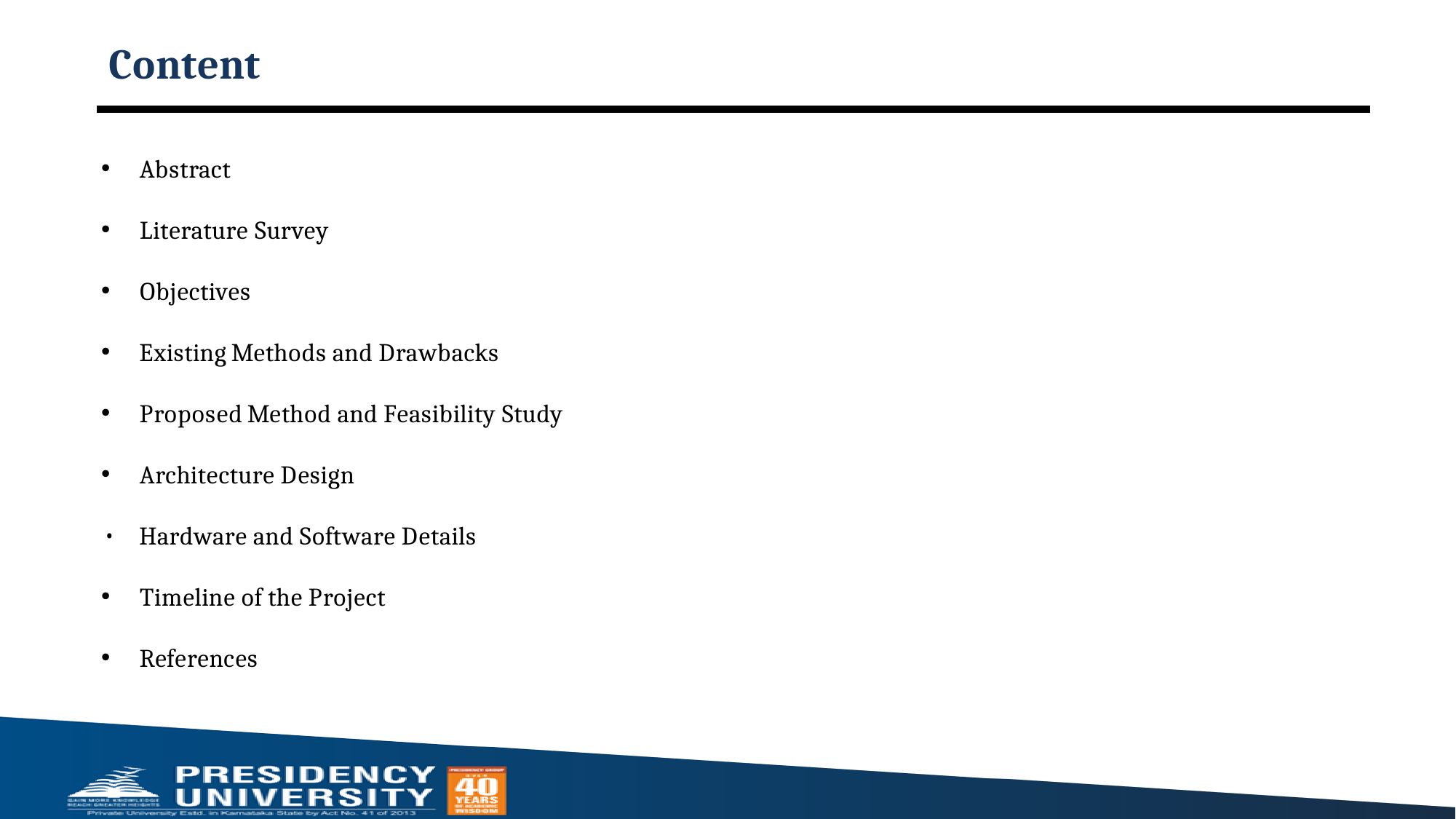

# Content
Abstract
Literature Survey
Objectives
Existing Methods and Drawbacks
Proposed Method and Feasibility Study
Architecture Design
Hardware and Software Details
Timeline of the Project
References